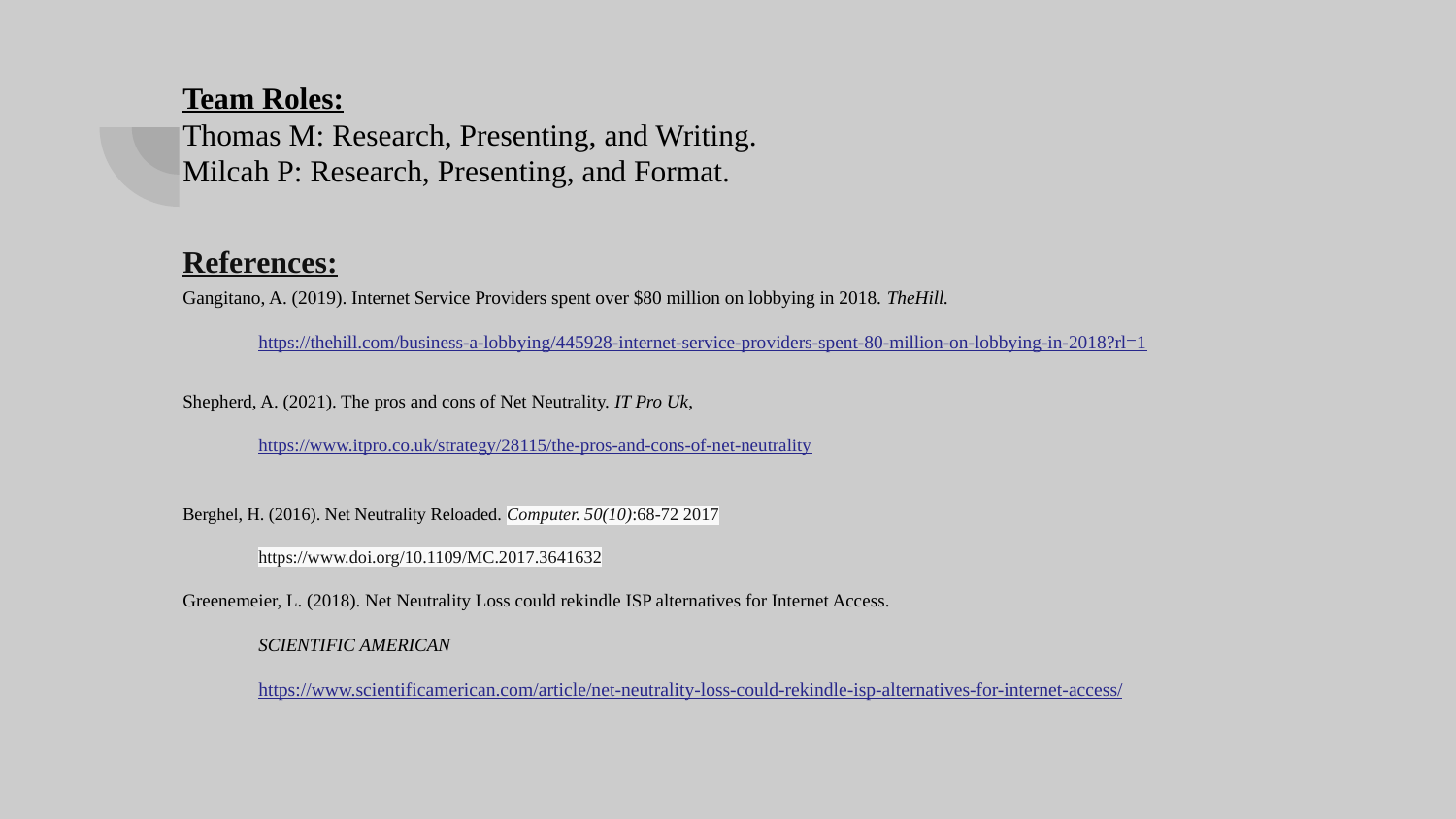

# Team Roles:
Thomas M: Research, Presenting, and Writing.
Milcah P: Research, Presenting, and Format.

References:
Gangitano, A. (2019). Internet Service Providers spent over $80 million on lobbying in 2018. TheHill.

https://thehill.com/business-a-lobbying/445928-internet-service-providers-spent-80-million-on-lobbying-in-2018?rl=1

Shepherd, A. (2021). The pros and cons of Net Neutrality. IT Pro Uk,

https://www.itpro.co.uk/strategy/28115/the-pros-and-cons-of-net-neutrality

Berghel, H. (2016). Net Neutrality Reloaded. Computer. 50(10):68-72 2017

https://www.doi.org/10.1109/MC.2017.3641632

Greenemeier, L. (2018). Net Neutrality Loss could rekindle ISP alternatives for Internet Access.

SCIENTIFIC AMERICAN

https://www.scientificamerican.com/article/net-neutrality-loss-could-rekindle-isp-alternatives-for-internet-access/